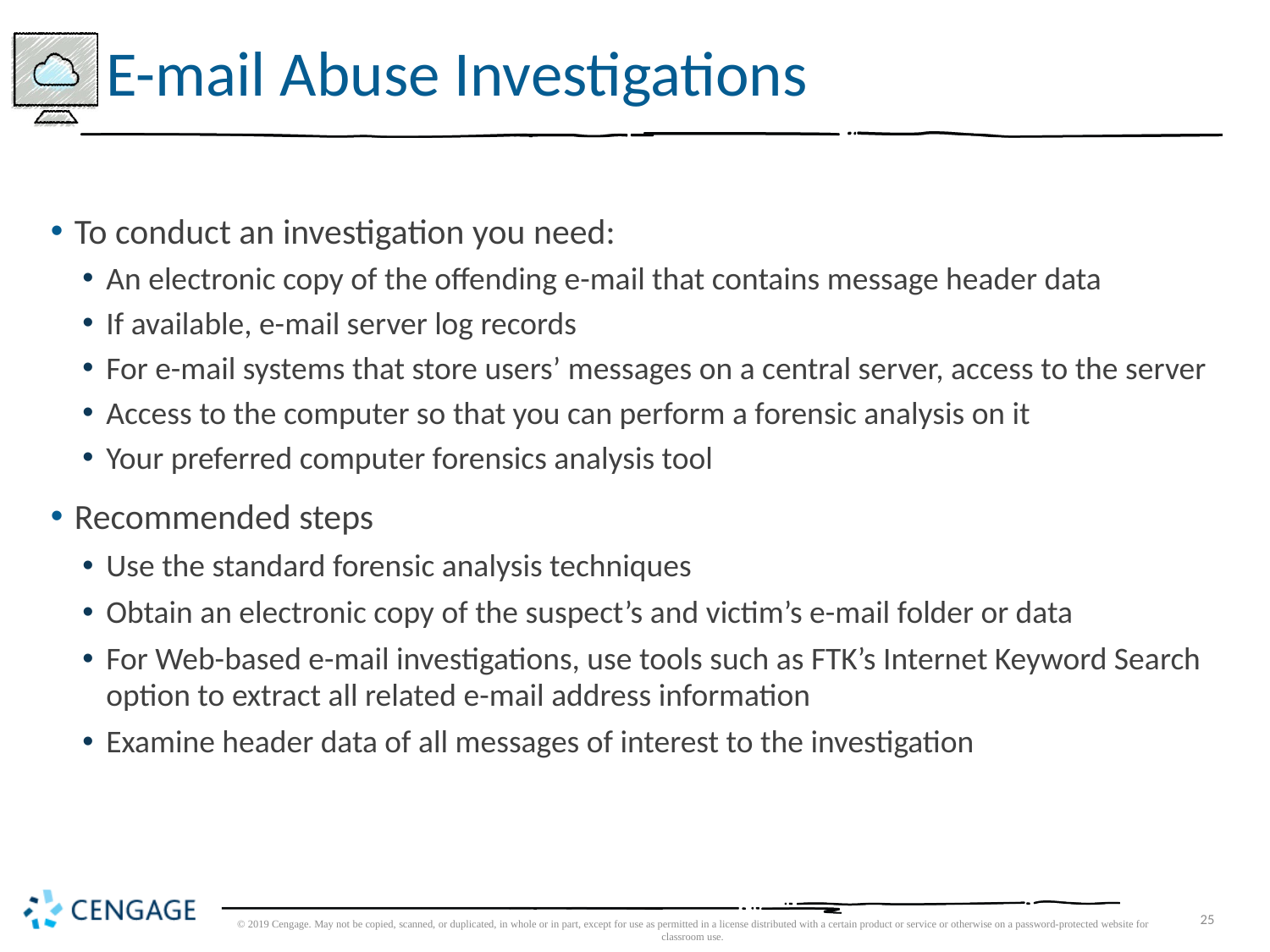

# E-mail Abuse Investigations
To conduct an investigation you need:
An electronic copy of the offending e-mail that contains message header data
If available, e-mail server log records
For e-mail systems that store users’ messages on a central server, access to the server
Access to the computer so that you can perform a forensic analysis on it
Your preferred computer forensics analysis tool
Recommended steps
Use the standard forensic analysis techniques
Obtain an electronic copy of the suspect’s and victim’s e-mail folder or data
For Web-based e-mail investigations, use tools such as FTK’s Internet Keyword Search option to extract all related e-mail address information
Examine header data of all messages of interest to the investigation

© 2019 Cengage. May not be copied, scanned, or duplicated, in whole or in part, except for use as permitted in a license distributed with a certain product or service or otherwise on a password-protected website for classroom use.